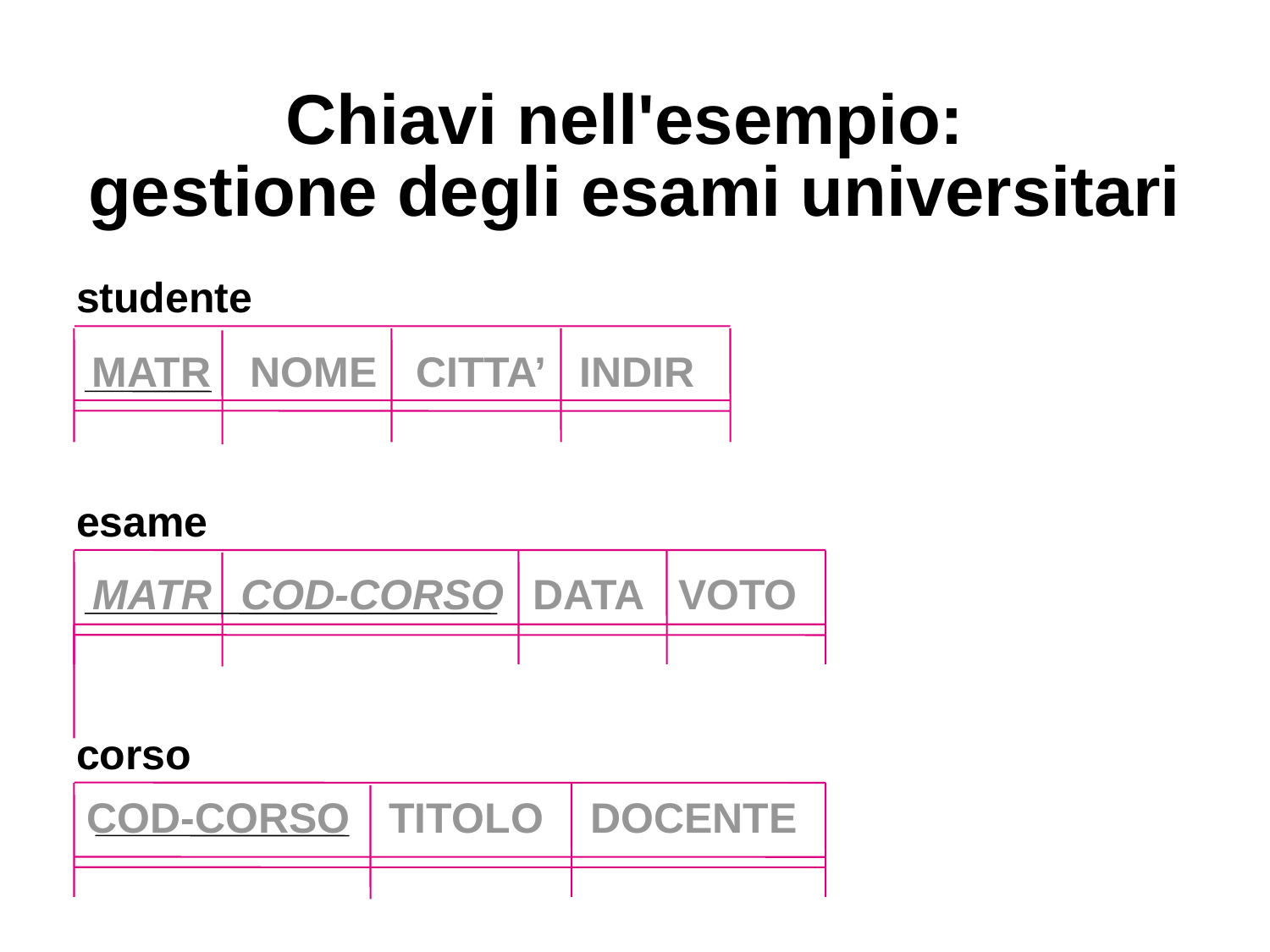

# Chiavi nell'esempio: gestione degli esami universitari
studente
MATR    NOME    CITTA’   INDIR

esame
MATR   COD-CORSO   DATA   VOTO

corso
COD-CORSO    TITOLO    DOCENTE